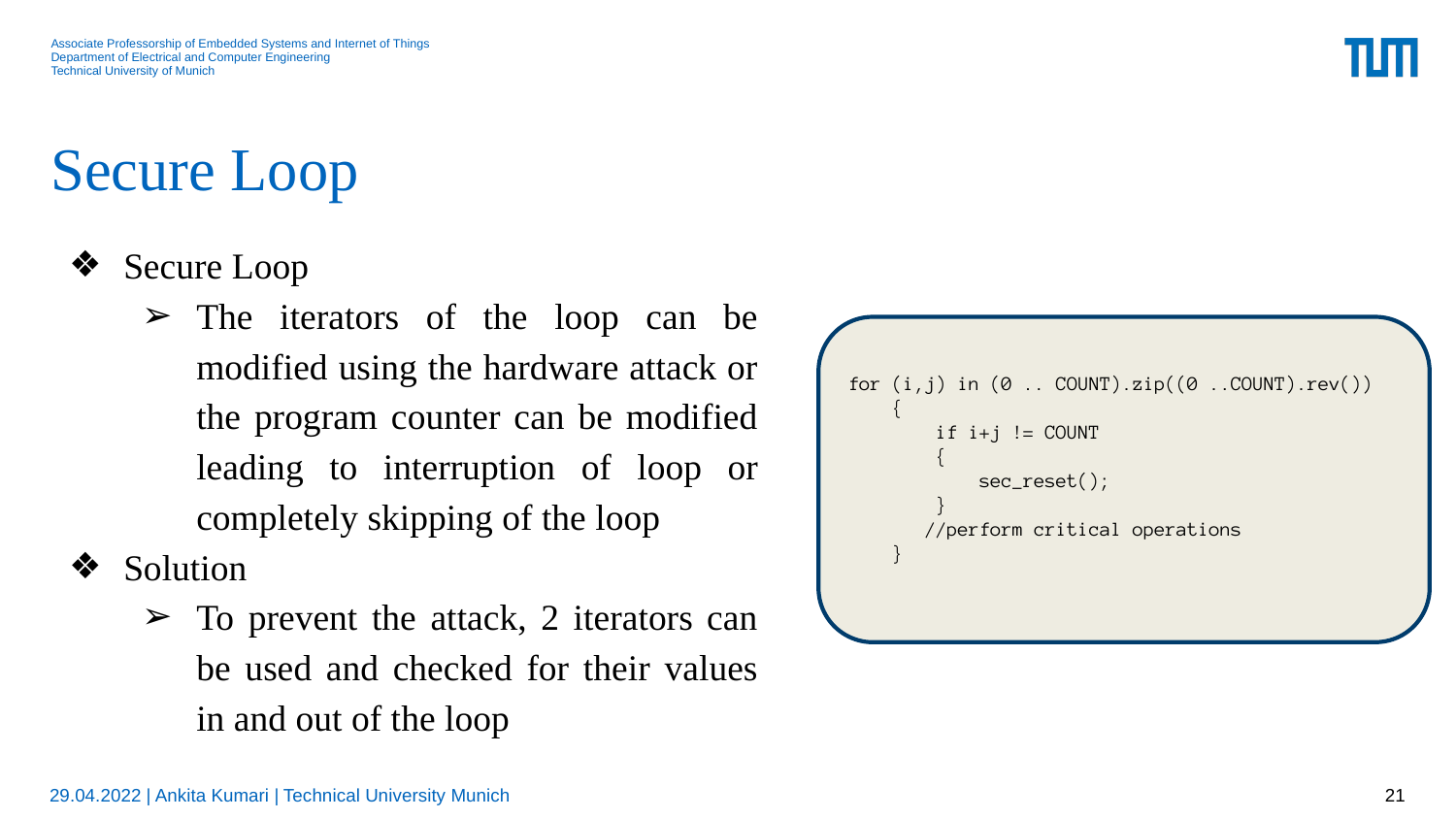

# Secure Loop
Secure Loop
The iterators of the loop can be modified using the hardware attack or the program counter can be modified leading to interruption of loop or completely skipping of the loop
Solution
To prevent the attack, 2 iterators can be used and checked for their values in and out of the loop
for (i,j) in (0 .. COUNT).zip((0 ..COUNT).rev())
    {
        if i+j != COUNT
        {
            sec_reset();
        }
       //perform critical operations
    }

29.04.2022 | Ankita Kumari | Technical University Munich
21